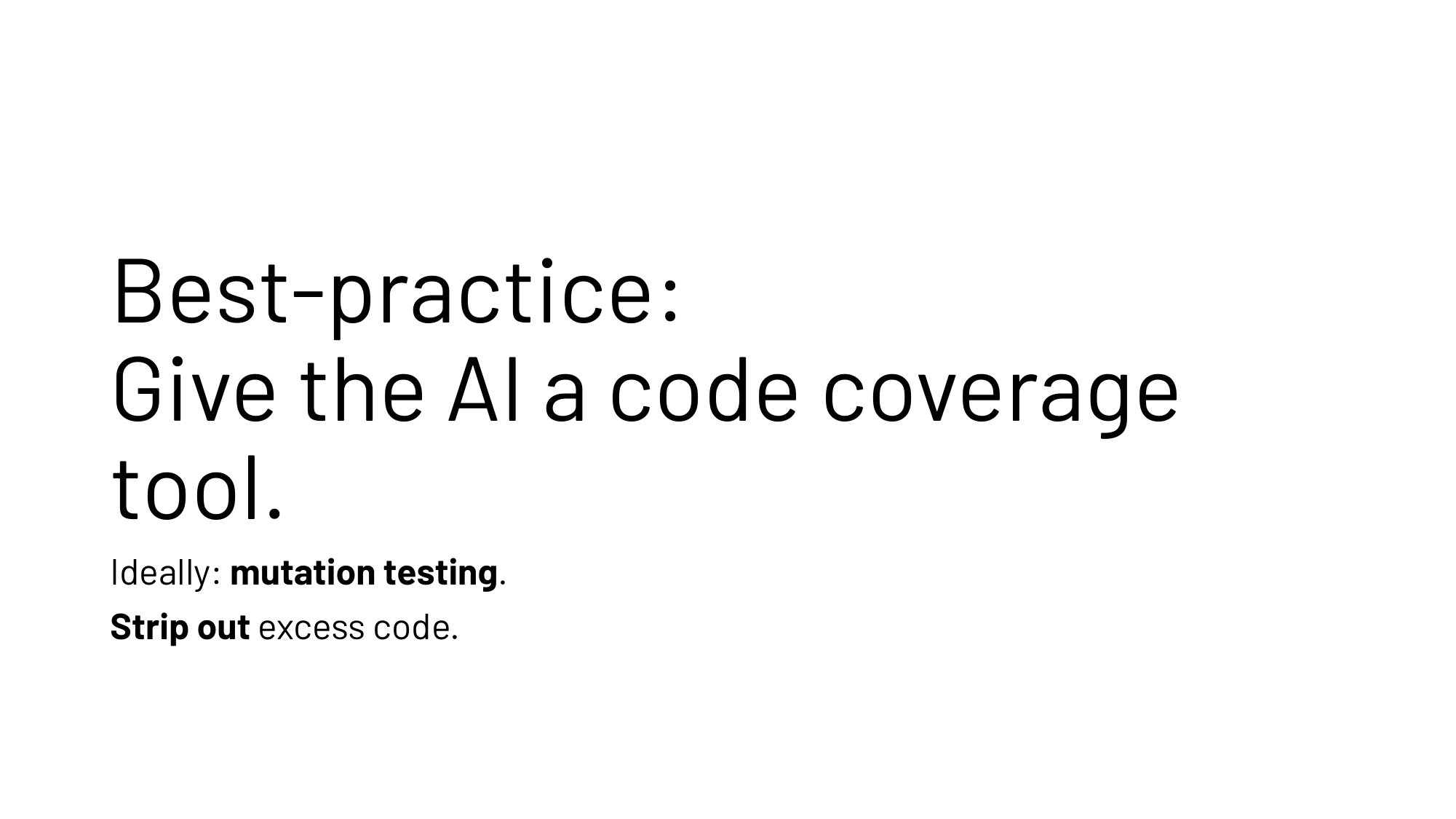

# Best-practice: Give the AI a code coverage tool.
Ideally: mutation testing.
Strip out excess code.